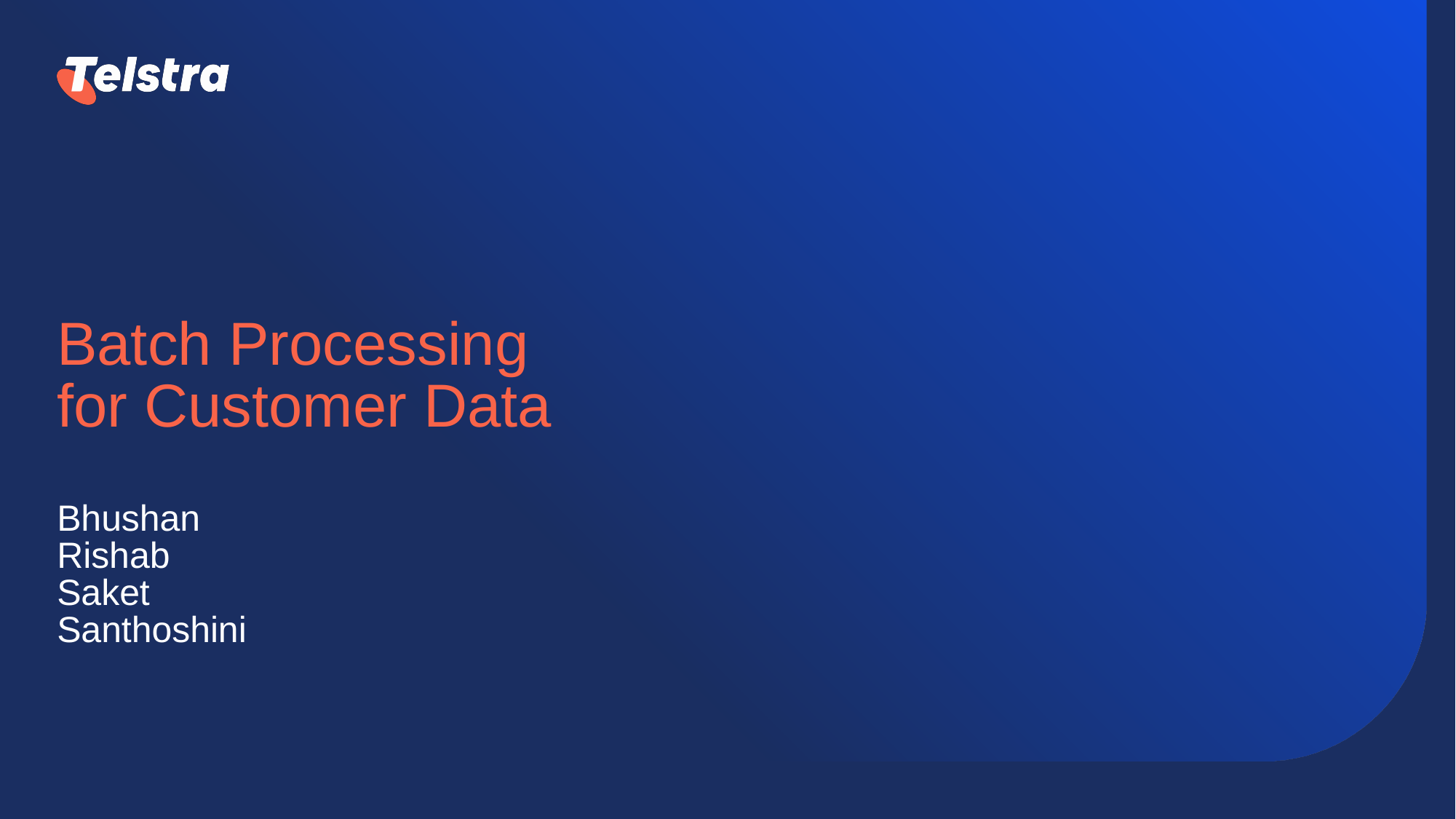

Batch Processing for Customer Data

Bhushan
Rishab
Saket
Santhoshini